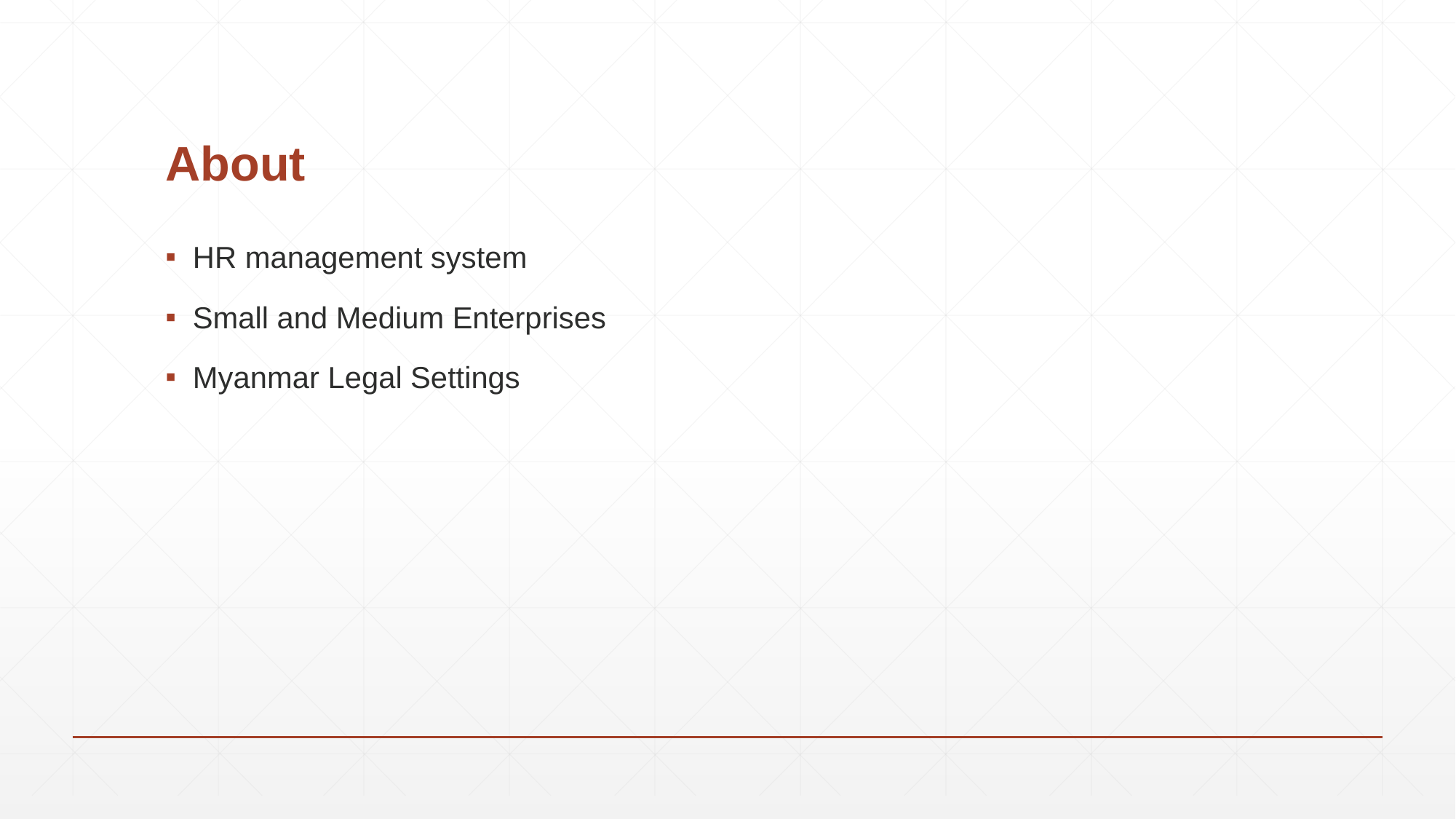

# About
HR management system
Small and Medium Enterprises
Myanmar Legal Settings